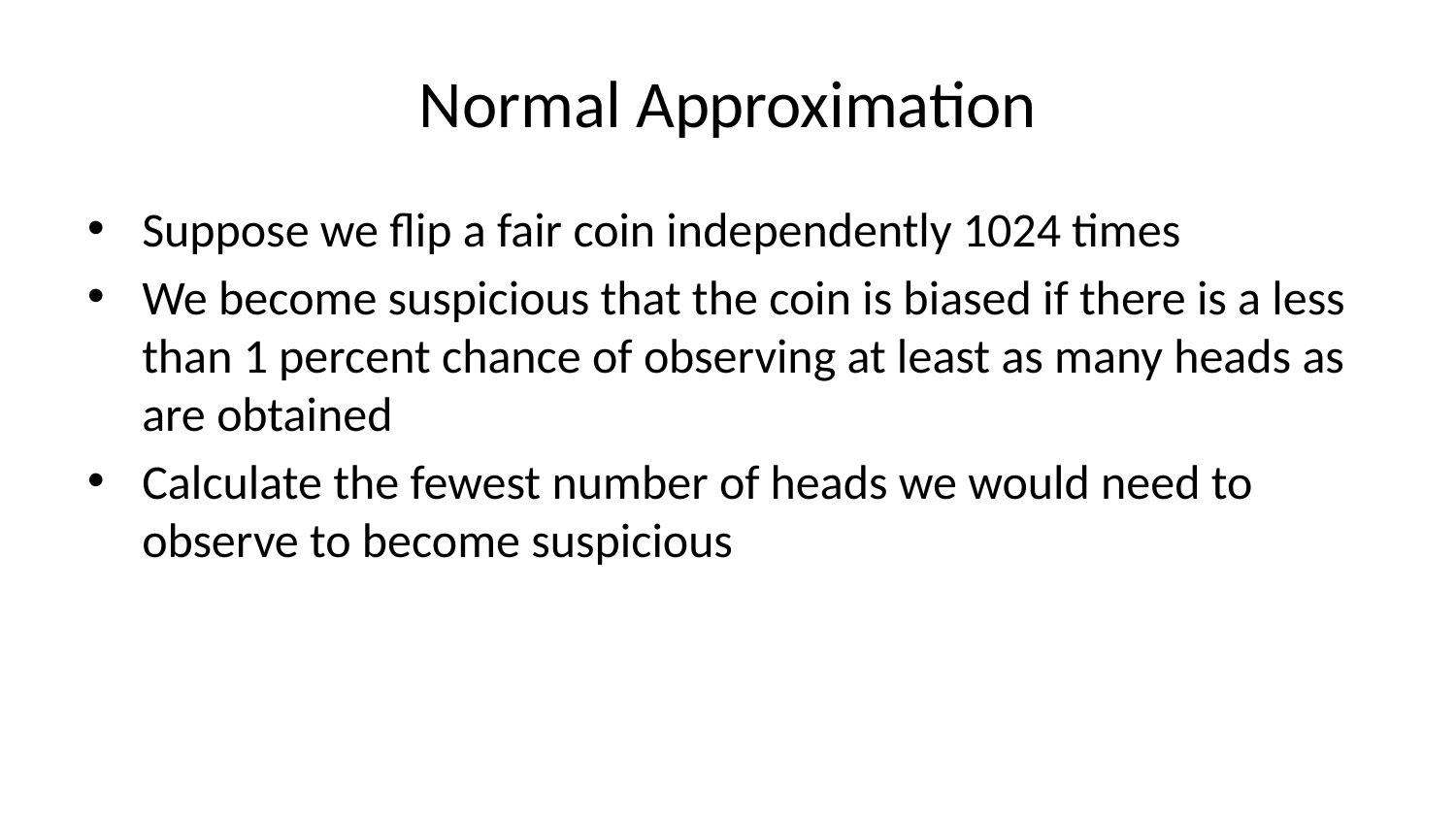

# Normal Approximation
Suppose we flip a fair coin independently 1024 times
We become suspicious that the coin is biased if there is a less than 1 percent chance of observing at least as many heads as are obtained
Calculate the fewest number of heads we would need to observe to become suspicious